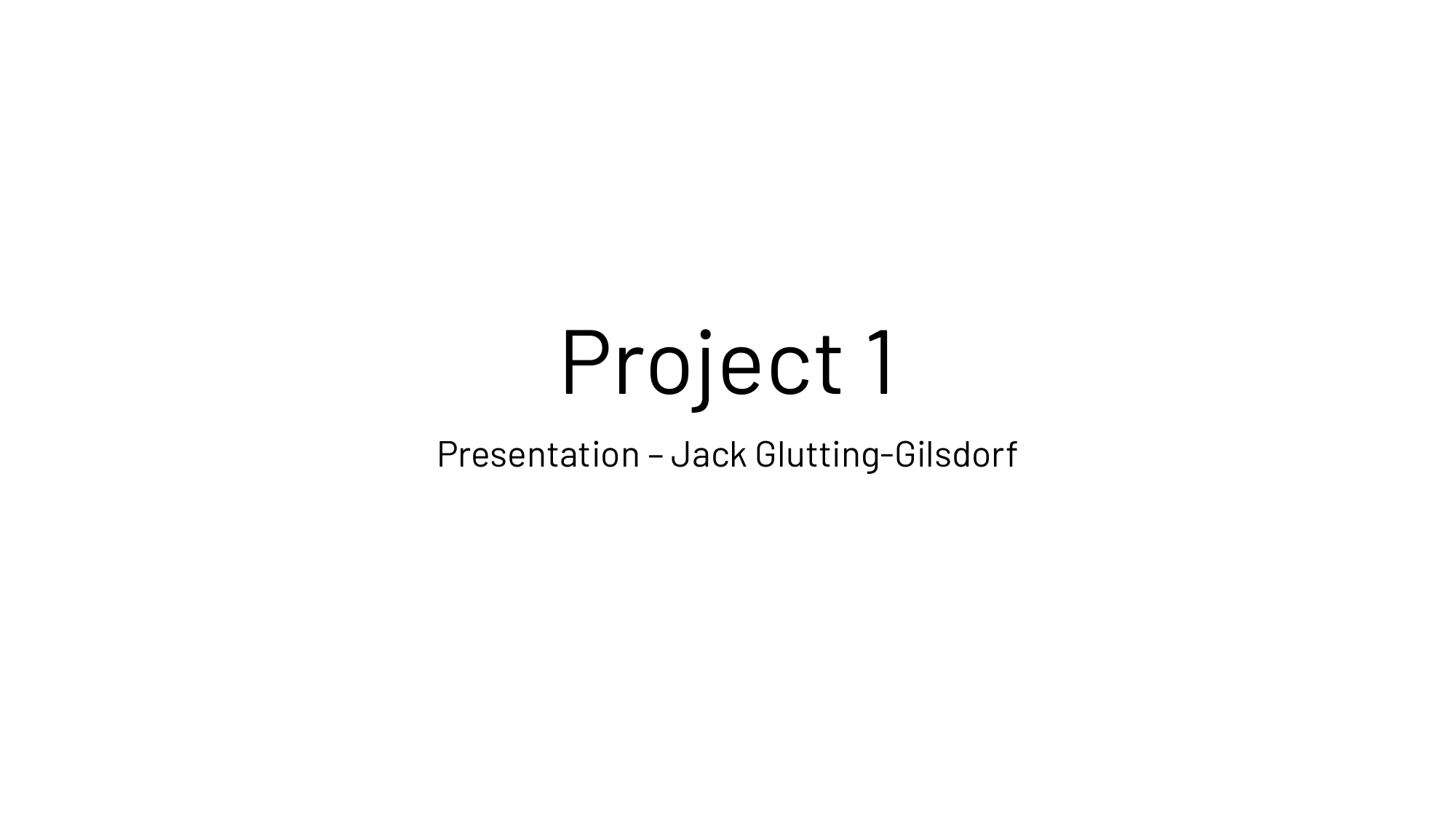

# Project 1
Presentation – Jack Glutting-Gilsdorf